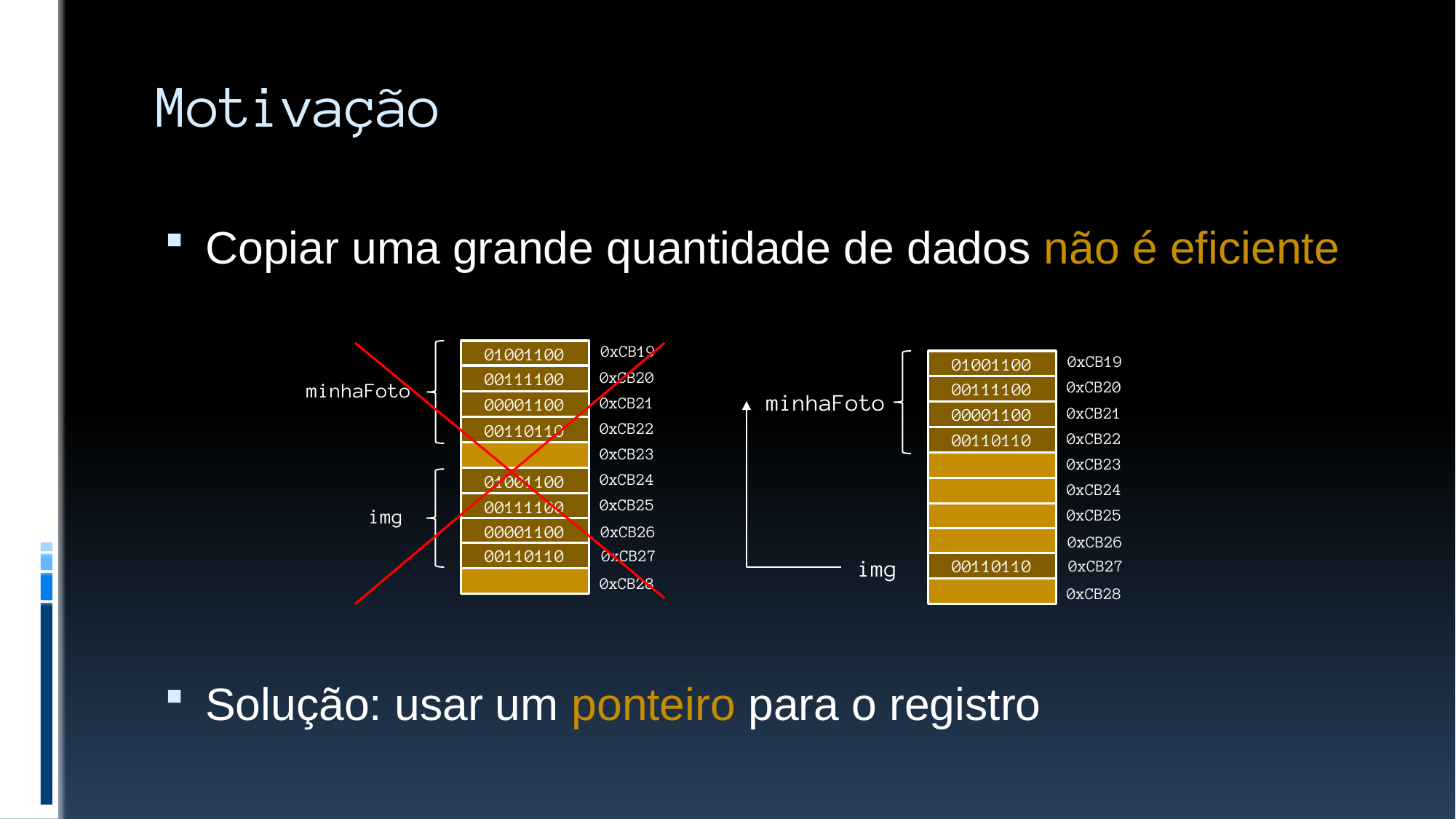

# Motivação
Copiar uma grande quantidade de dados não é eficiente

Solução: usar um ponteiro para o registro
0xCB19
01001100

0xCB19
01001100

0xCB20
00111100
minhaFoto
0xCB20
00111100
minhaFoto
0xCB21
00001100
0xCB21
00001100
0xCB22
00110110
0xCB22
00110110
0xCB23

0xCB23

0xCB24
01001100

0xCB24

0xCB25
00111100
img
0xCB25

0xCB26
00001100
0xCB26

0xCB27
00110110
img
0xCB27
00110110
0xCB28

0xCB28